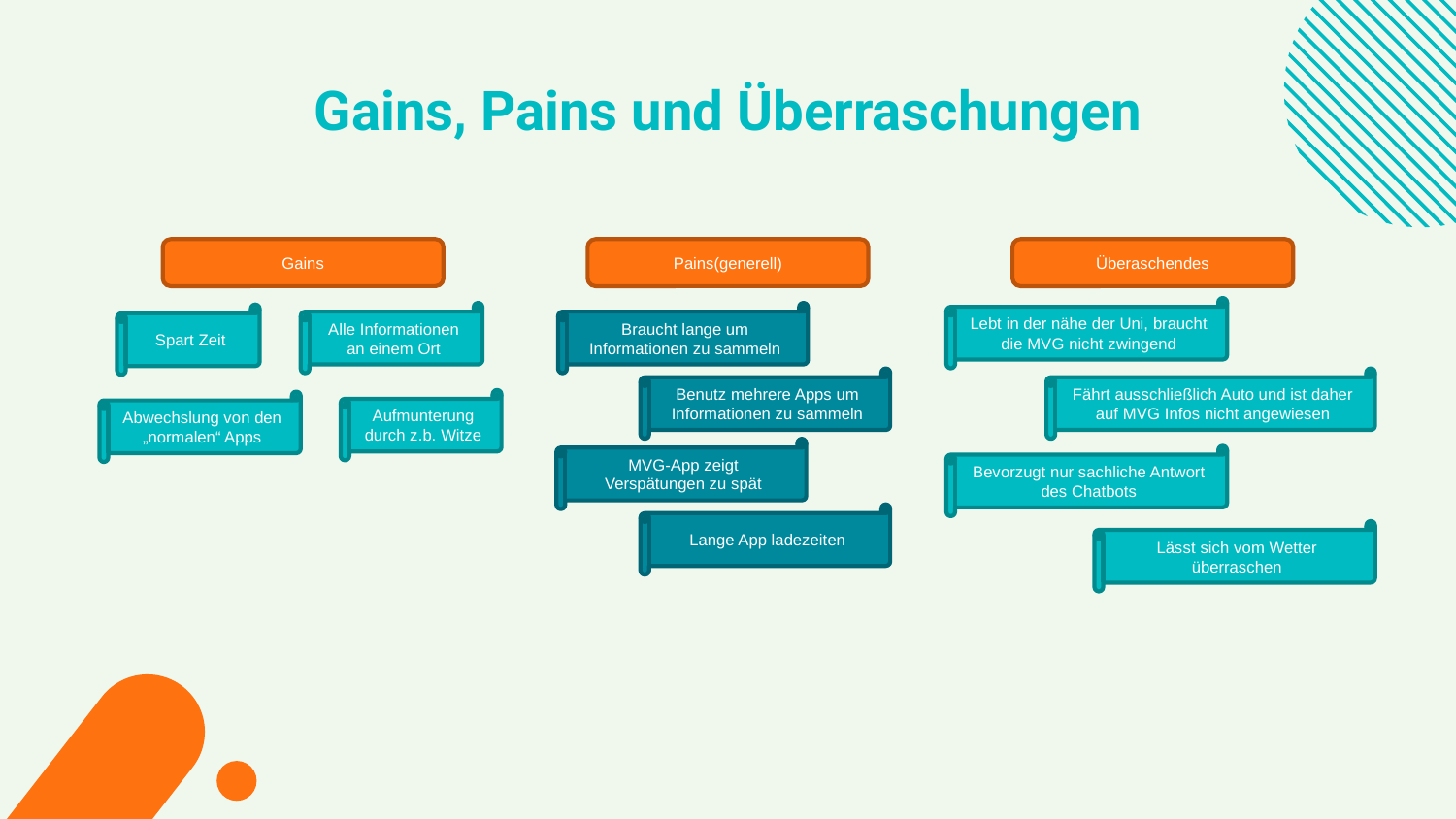

# Gains, Pains und Überraschungen
Gains
Pains(generell)
Überaschendes
Lebt in der nähe der Uni, braucht die MVG nicht zwingend
Alle Informationen an einem Ort
Braucht lange um Informationen zu sammeln
Spart Zeit
Benutz mehrere Apps um Informationen zu sammeln
Fährt ausschließlich Auto und ist daher auf MVG Infos nicht angewiesen
Aufmunterung durch z.b. Witze
Abwechslung von den „normalen“ Apps
MVG-App zeigt Verspätungen zu spät
Bevorzugt nur sachliche Antwort des Chatbots
Lange App ladezeiten
Lässt sich vom Wetter überraschen